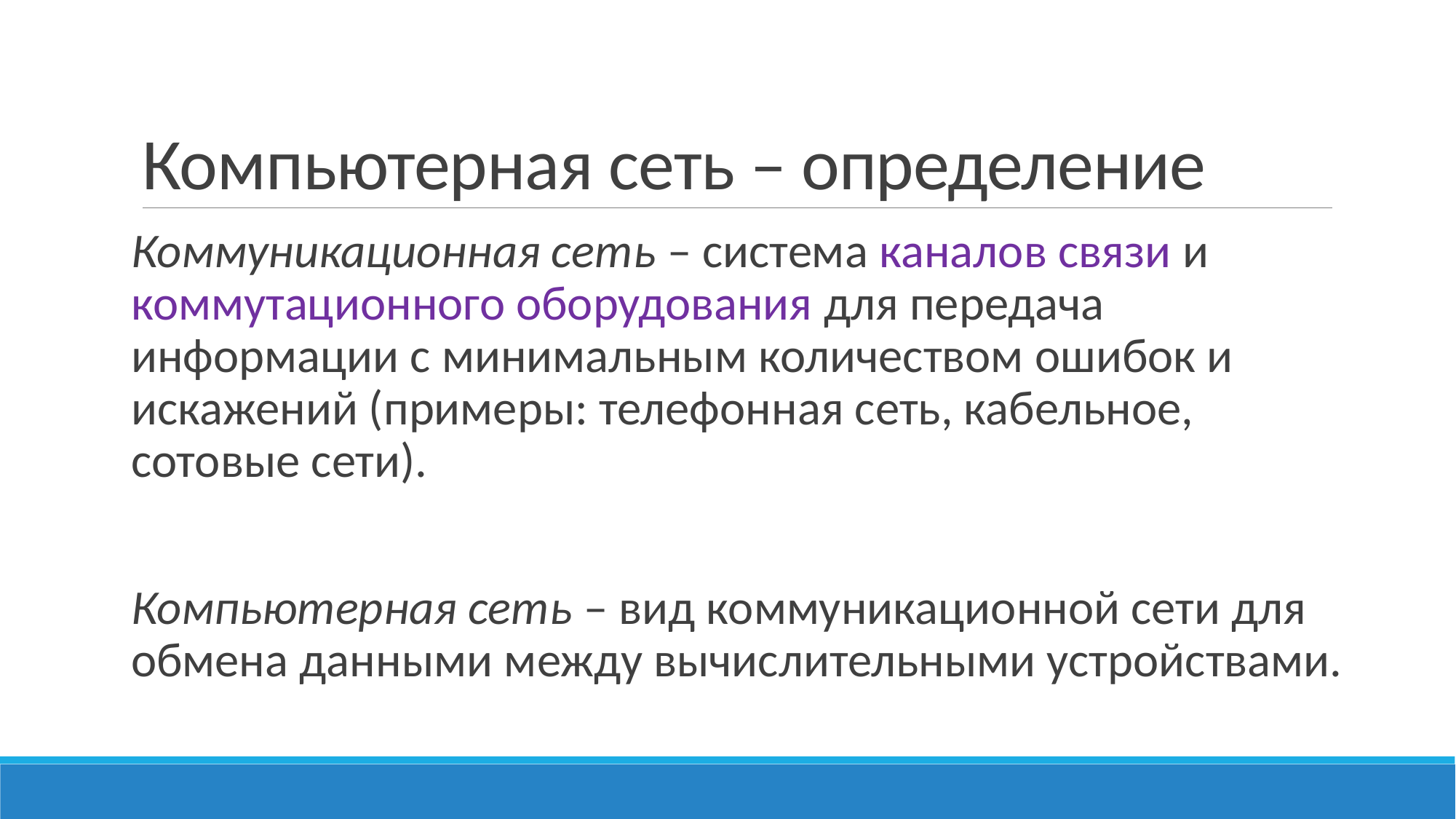

# Компьютерная сеть – определение
Коммуникационная сеть – система каналов связи и коммутационного оборудования для передача информации с минимальным количеством ошибок и искажений (примеры: телефонная сеть, кабельное, сотовые сети).

Компьютерная сеть – вид коммуникационной сети для обмена данными между вычислительными устройствами.